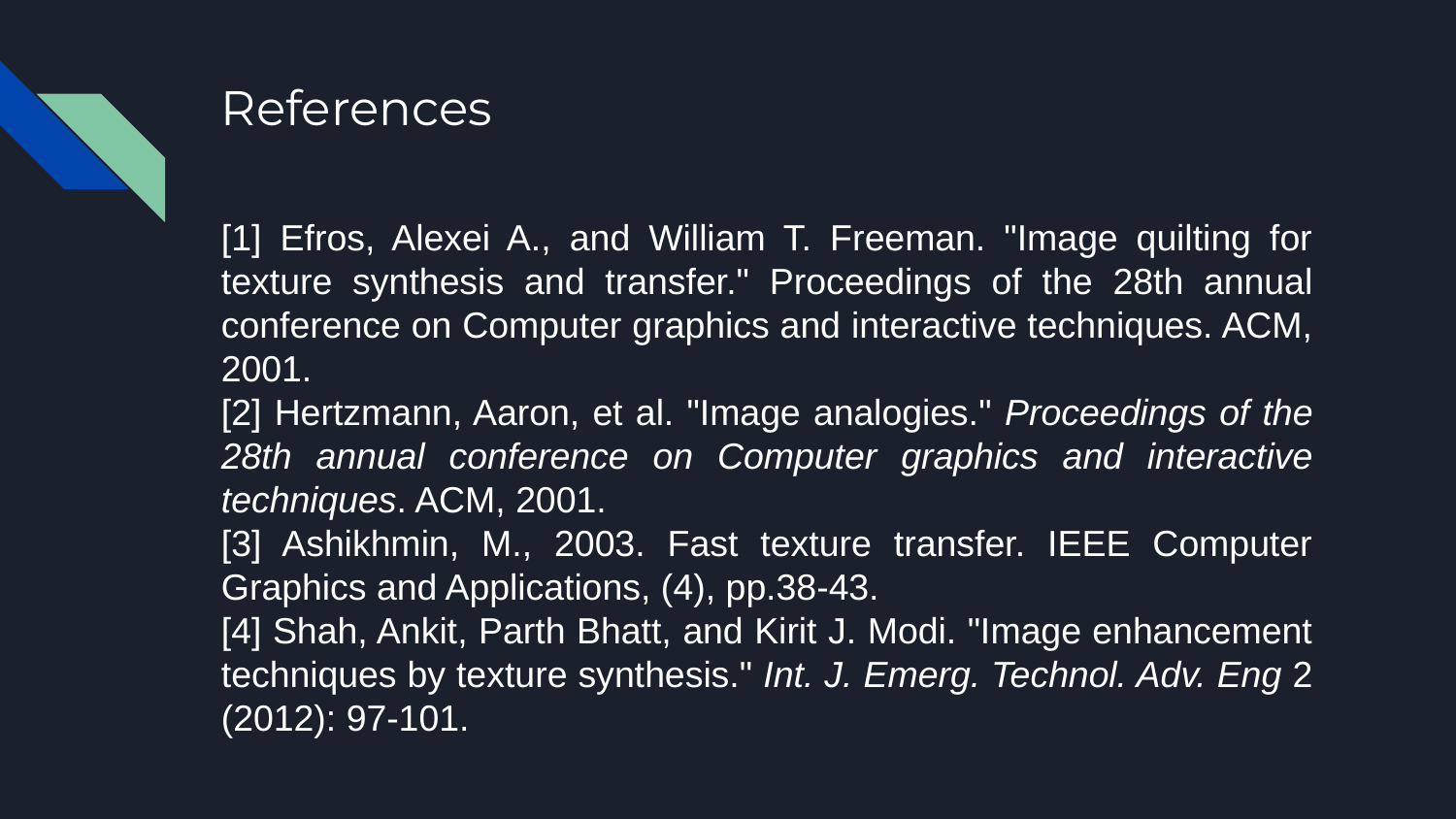

# References

[1] Efros, Alexei A., and William T. Freeman. "Image quilting for texture synthesis and transfer." Proceedings of the 28th annual conference on Computer graphics and interactive techniques. ACM, 2001.
[2] Hertzmann, Aaron, et al. "Image analogies." Proceedings of the 28th annual conference on Computer graphics and interactive techniques. ACM, 2001.
[3] Ashikhmin, M., 2003. Fast texture transfer. IEEE Computer Graphics and Applications, (4), pp.38-43.
[4] Shah, Ankit, Parth Bhatt, and Kirit J. Modi. "Image enhancement techniques by texture synthesis." Int. J. Emerg. Technol. Adv. Eng 2 (2012): 97-101.